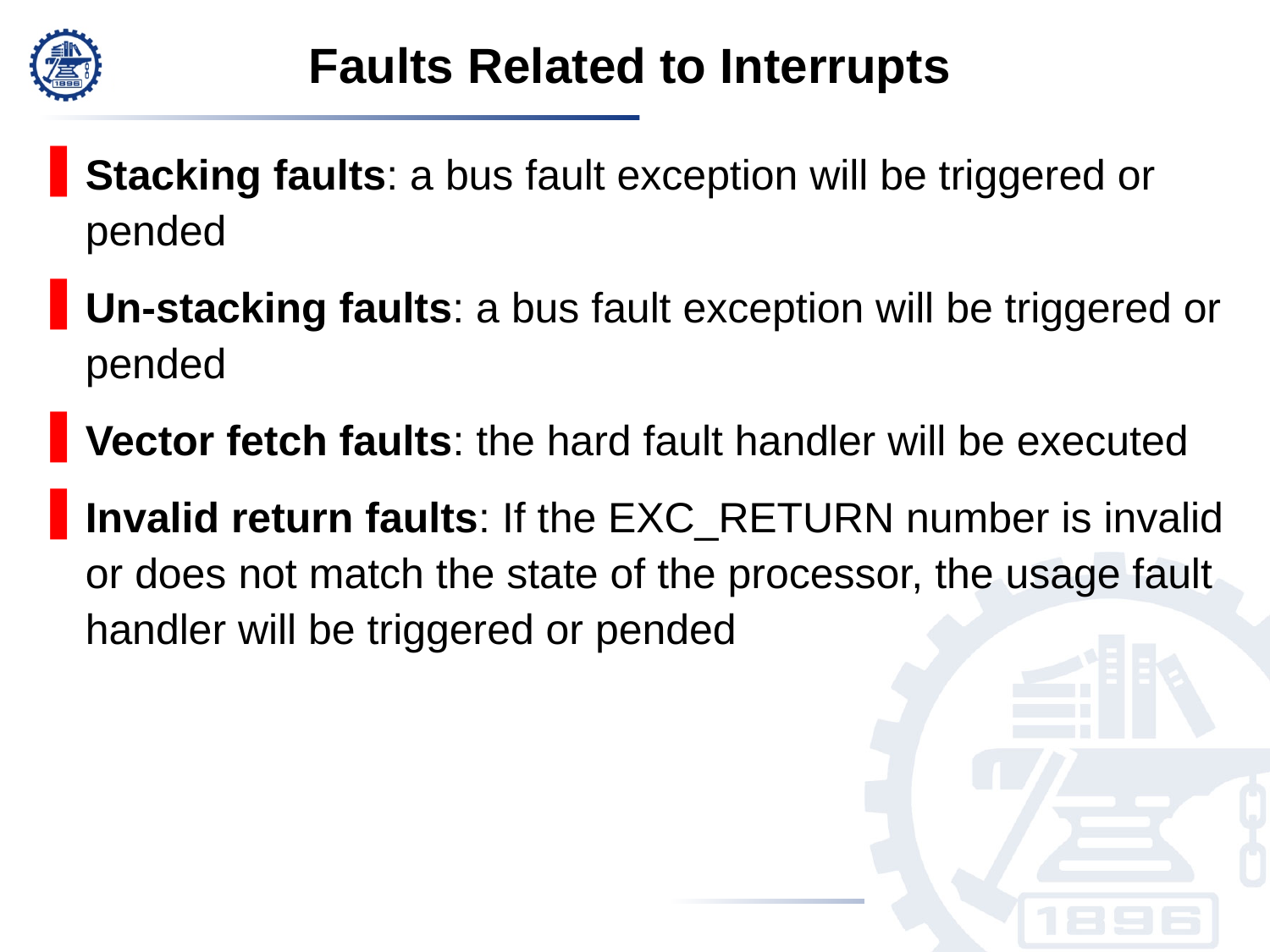

Faults Related to Interrupts
Stacking faults: a bus fault exception will be triggered or pended
Un-stacking faults: a bus fault exception will be triggered or pended
Vector fetch faults: the hard fault handler will be executed
Invalid return faults: If the EXC_RETURN number is invalid or does not match the state of the processor, the usage fault handler will be triggered or pended